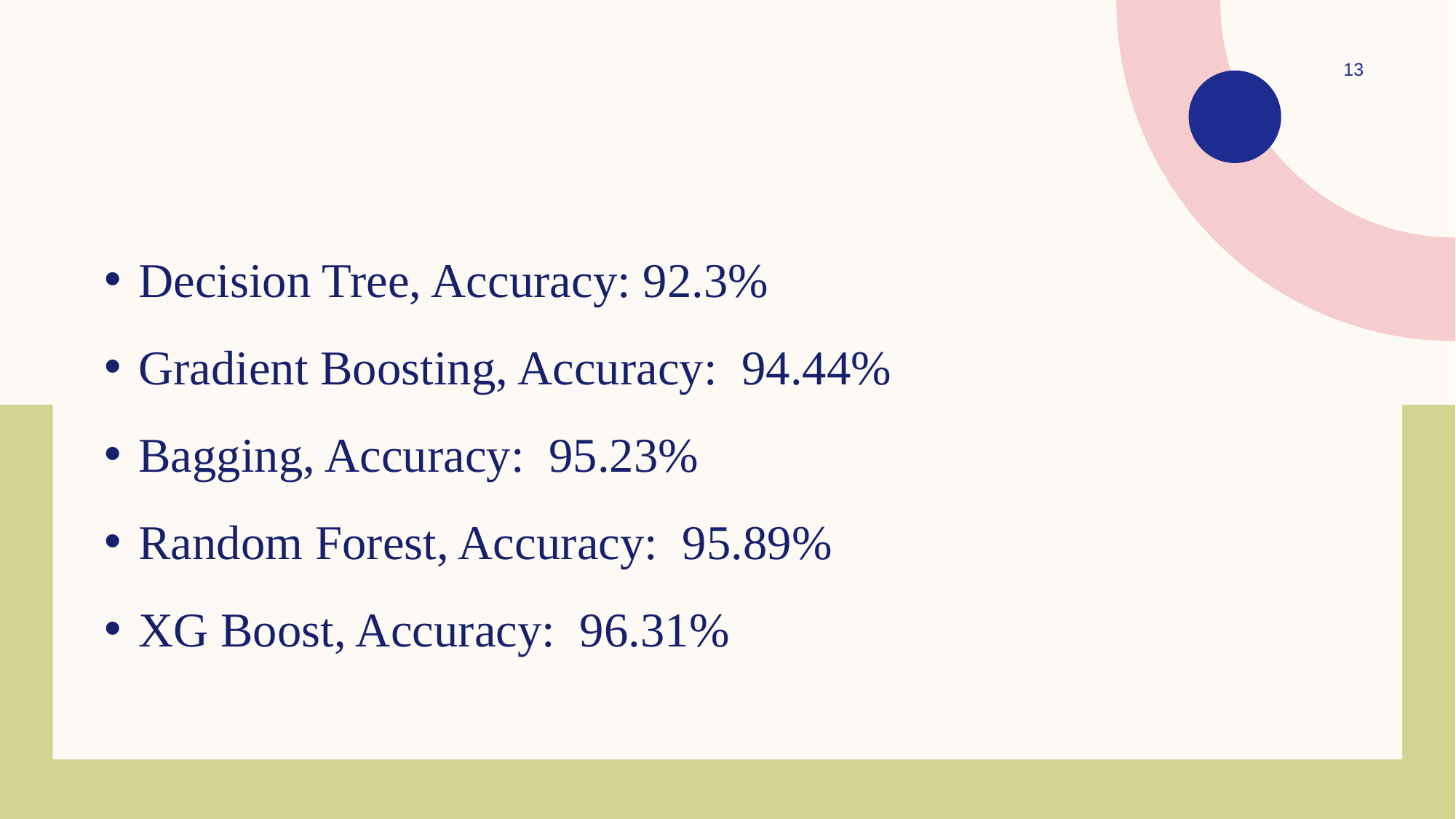

13
Decision Tree, Accuracy: 92.3%
Gradient Boosting, Accuracy:  94.44%
Bagging, Accuracy:  95.23%
Random Forest, Accuracy:  95.89%
XG Boost, Accuracy:  96.31%